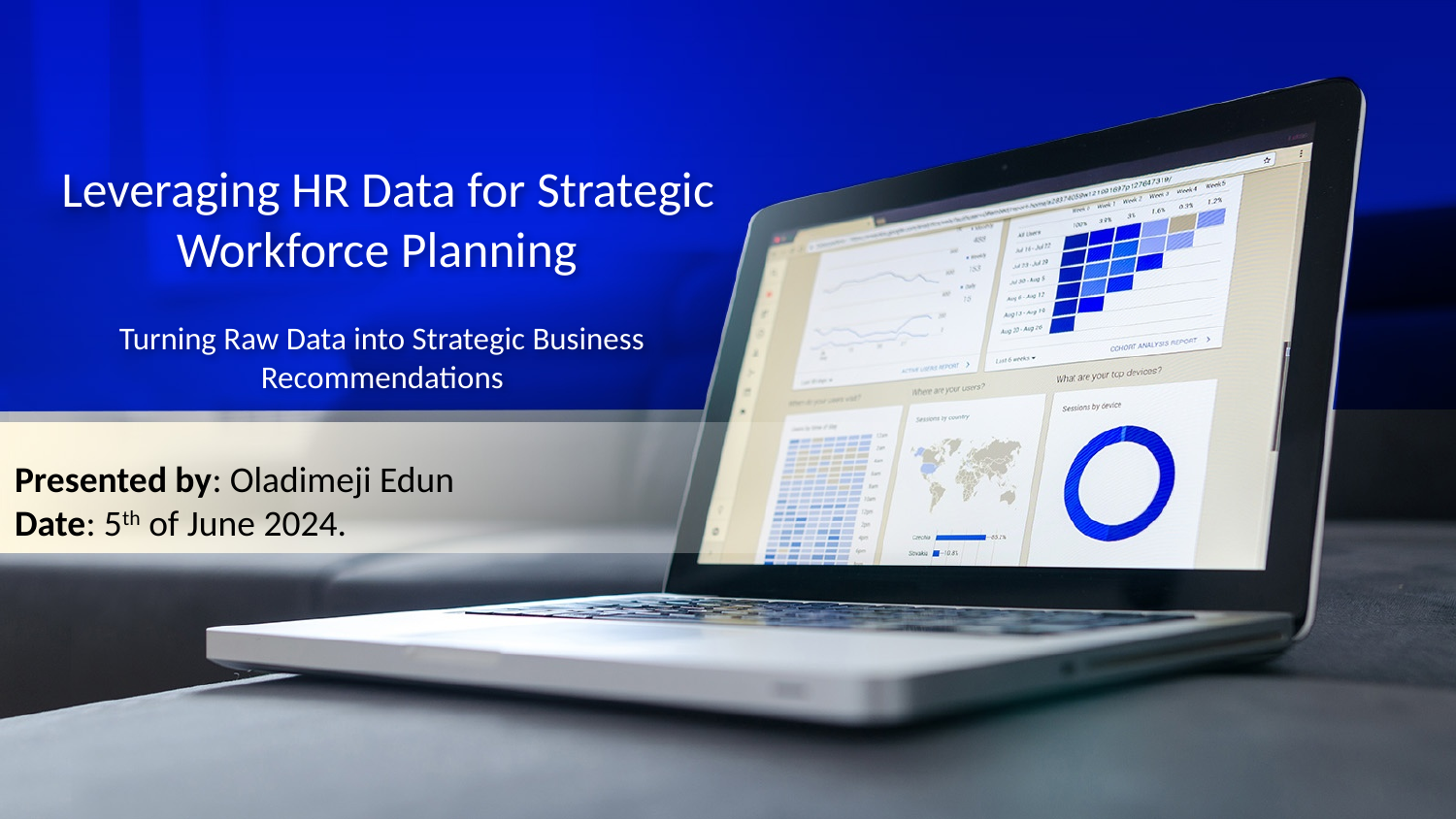

# Leveraging HR Data for Strategic Workforce Planning Turning Raw Data into Strategic Business Recommendations

Presented by: Oladimeji Edun
Date: 5th of June 2024.